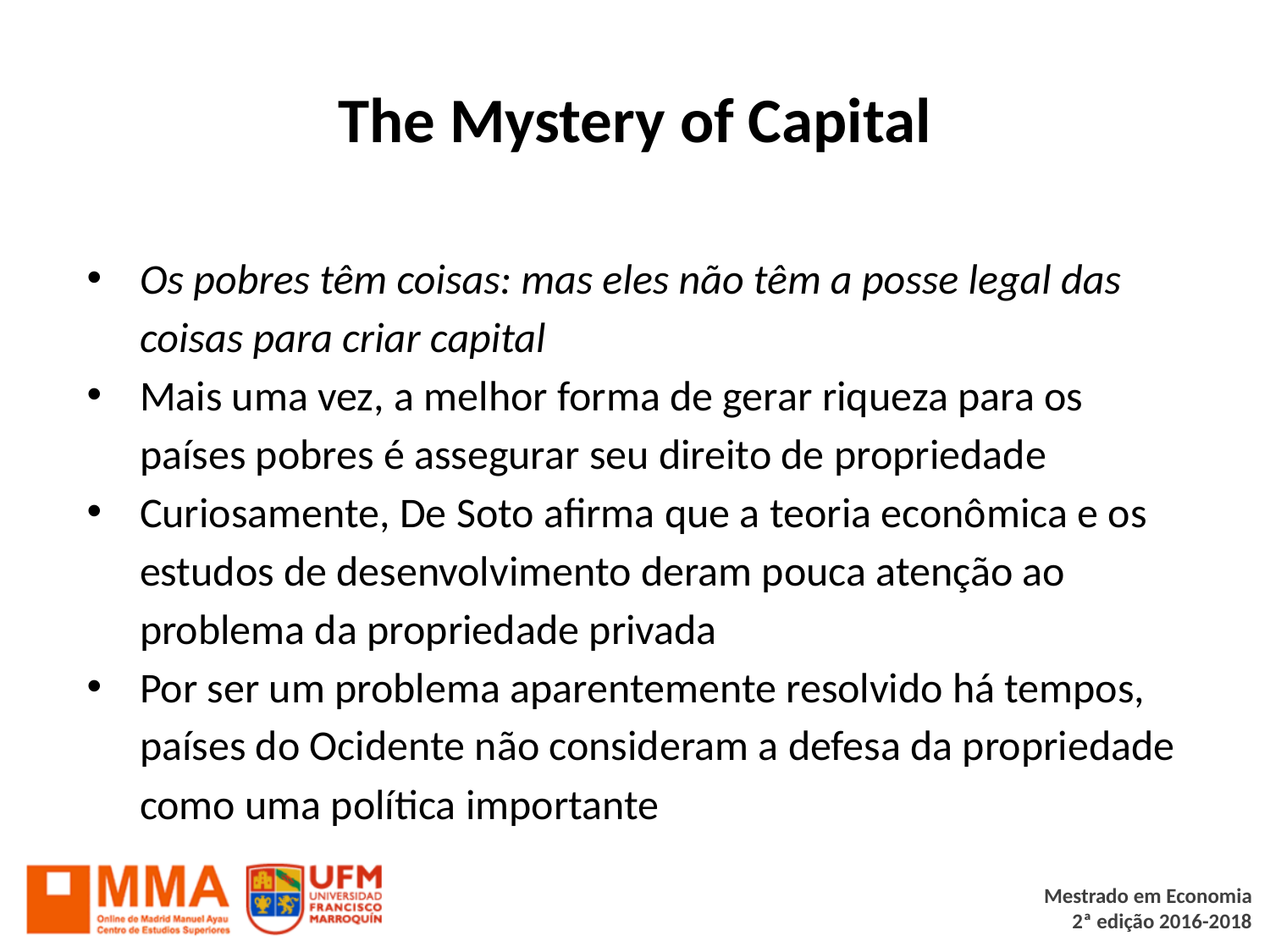

# The Mystery of Capital
Os pobres têm coisas: mas eles não têm a posse legal das coisas para criar capital
Mais uma vez, a melhor forma de gerar riqueza para os países pobres é assegurar seu direito de propriedade
Curiosamente, De Soto afirma que a teoria econômica e os estudos de desenvolvimento deram pouca atenção ao problema da propriedade privada
Por ser um problema aparentemente resolvido há tempos, países do Ocidente não consideram a defesa da propriedade como uma política importante